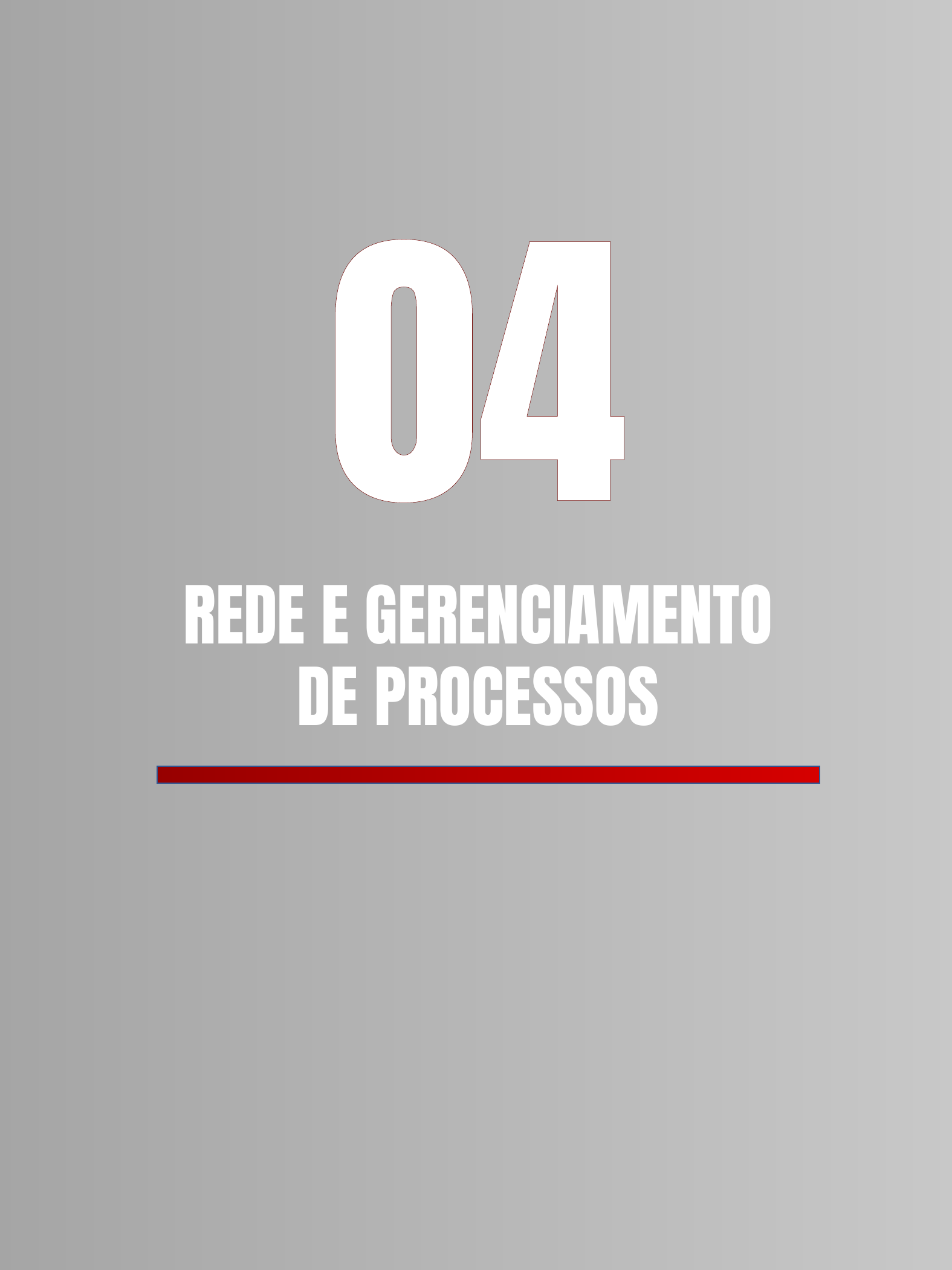

04
REDE E GERENCIAMENTO DE PROCESSOS

COMANDOS LINUX - MARCELO FERREIRA
11